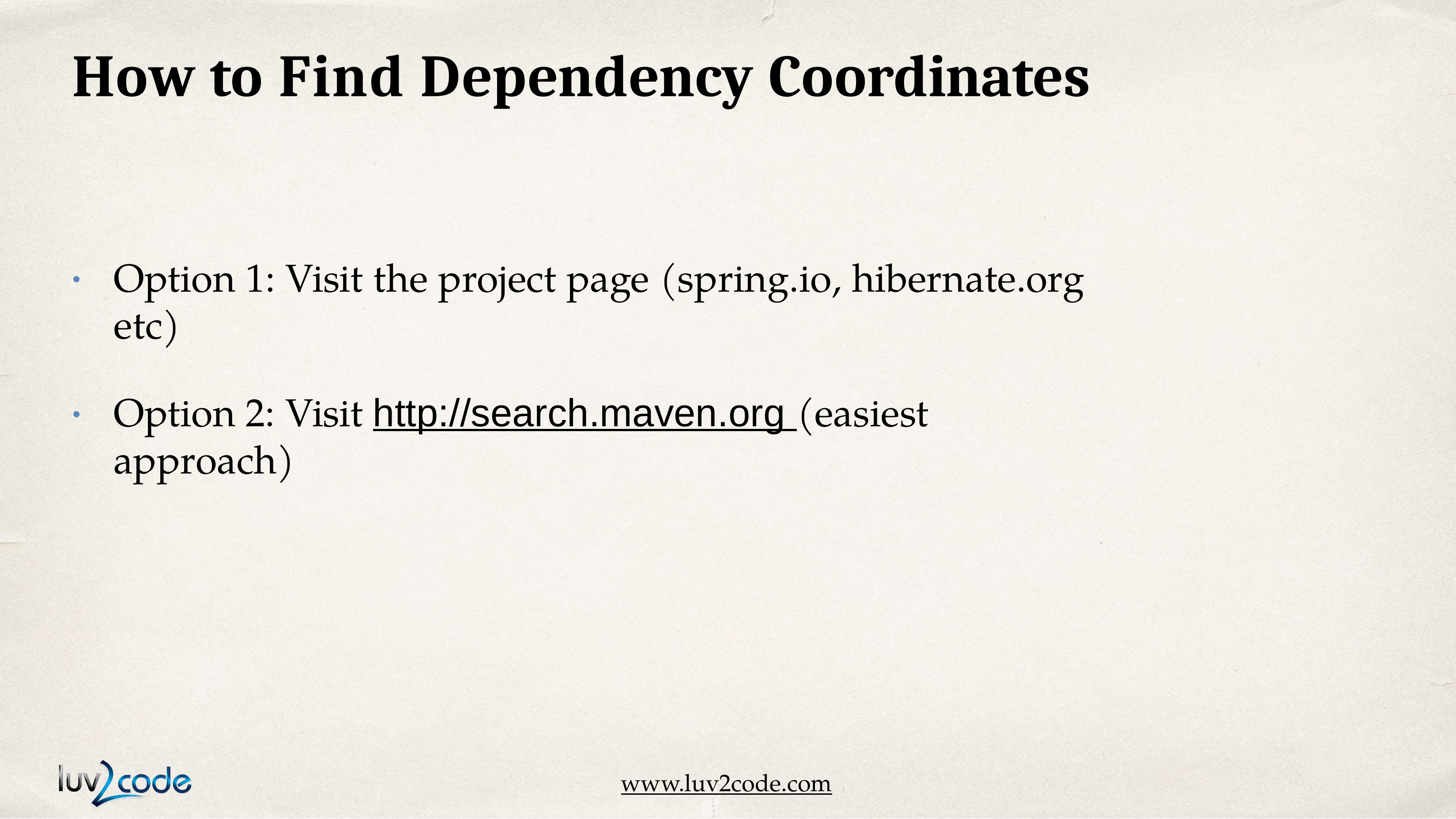

# How to Find Dependency Coordinates
Option 1: Visit the project page (spring.io, hibernate.org etc)
•
Option 2: Visit http://search.maven.org (easiest approach)
•
www.luv2code.com